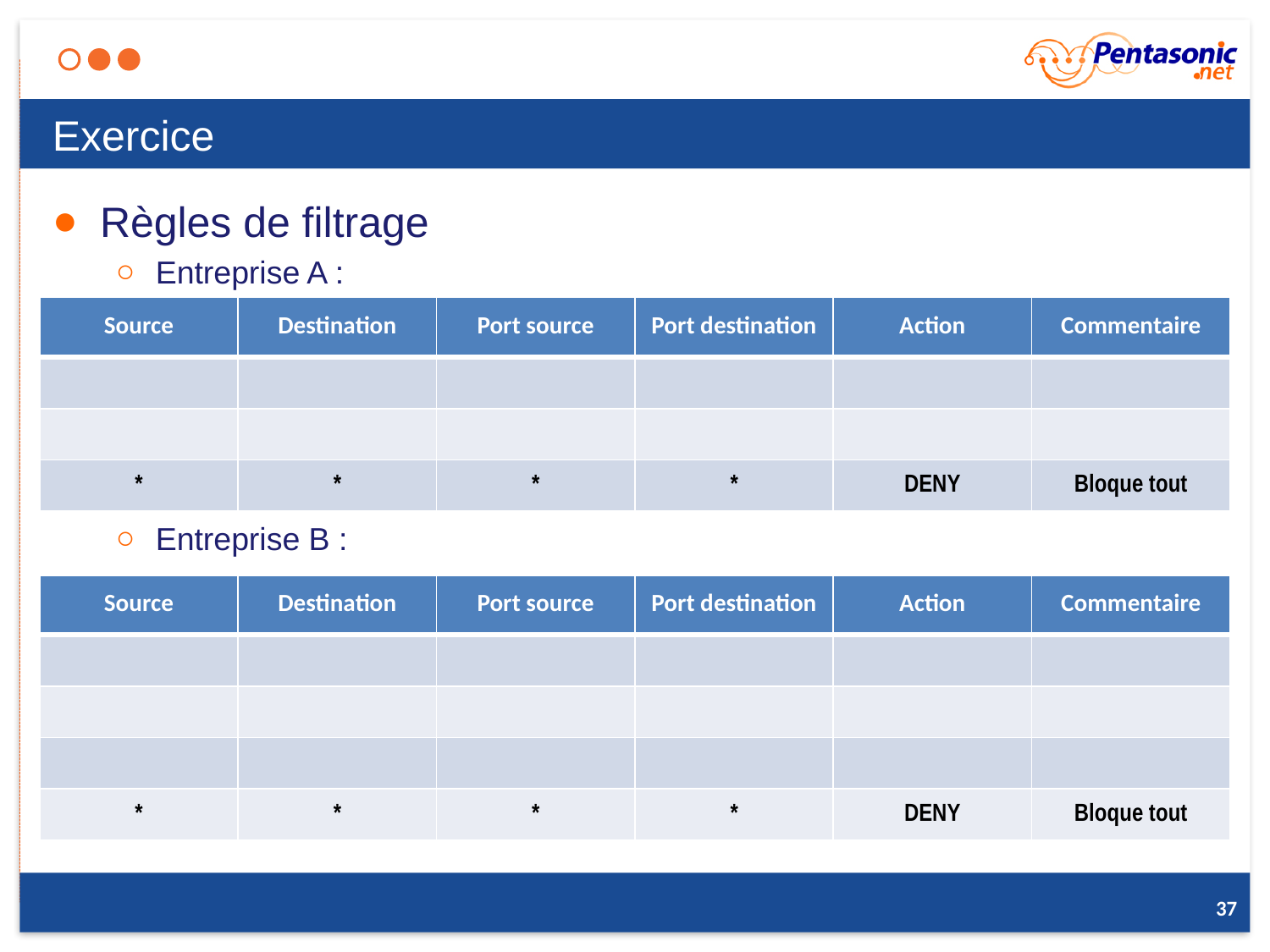

# Exercice
Règles de filtrage
Entreprise A :

Entreprise B :
| Source | Destination | Port source | Port destination | Action | Commentaire |
| --- | --- | --- | --- | --- | --- |
|  |  |  |  |  |  |
|  |  |  |  |  |  |
| \* | \* | \* | \* | DENY | Bloque tout |
| Source | Destination | Port source | Port destination | Action | Commentaire |
| --- | --- | --- | --- | --- | --- |
|  |  |  |  |  |  |
|  |  |  |  |  |  |
|  |  |  |  |  |  |
| \* | \* | \* | \* | DENY | Bloque tout |
37